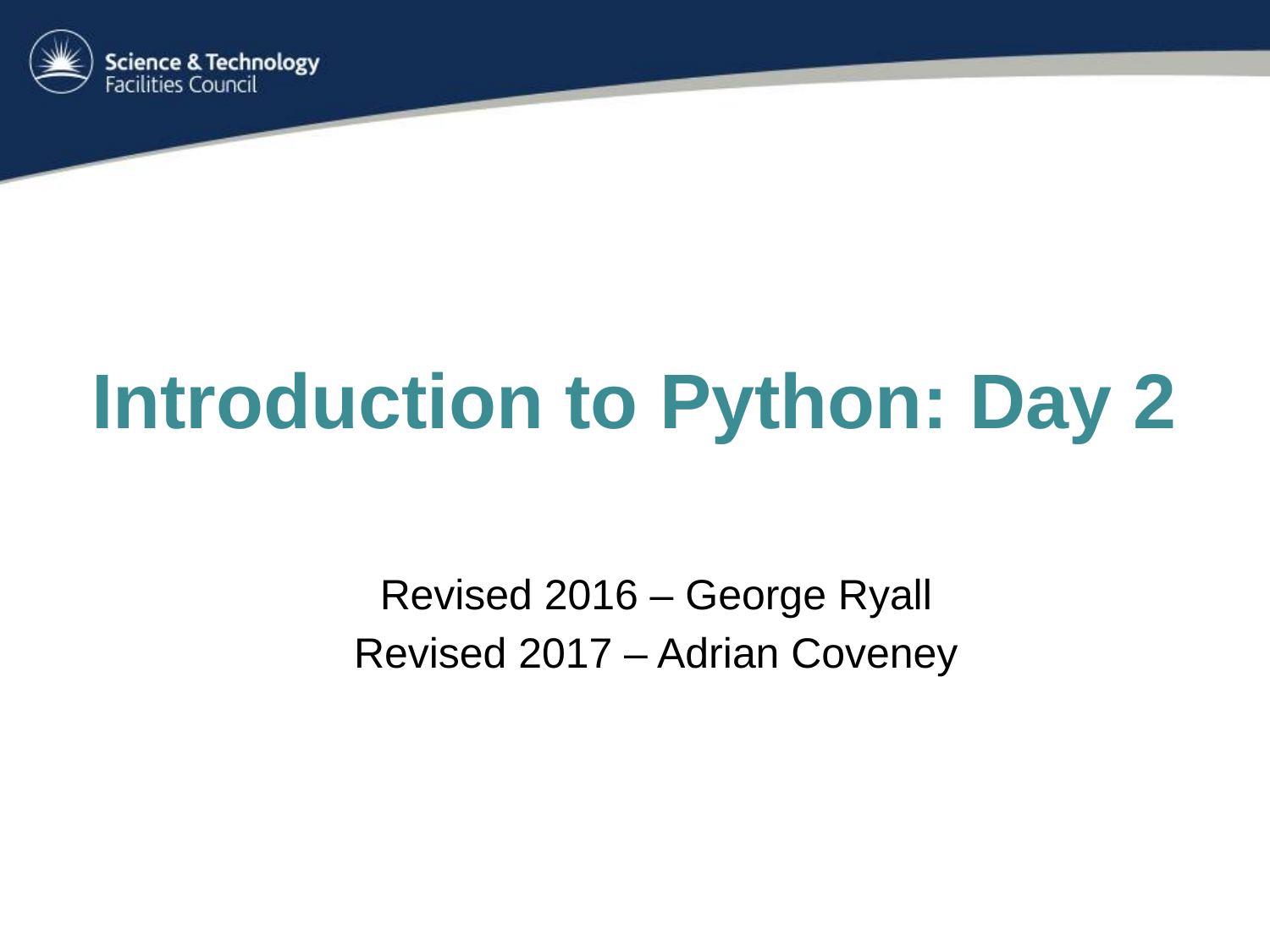

Introduction to Python: Day 2
Revised 2016 – George Ryall
Revised 2017 – Adrian Coveney